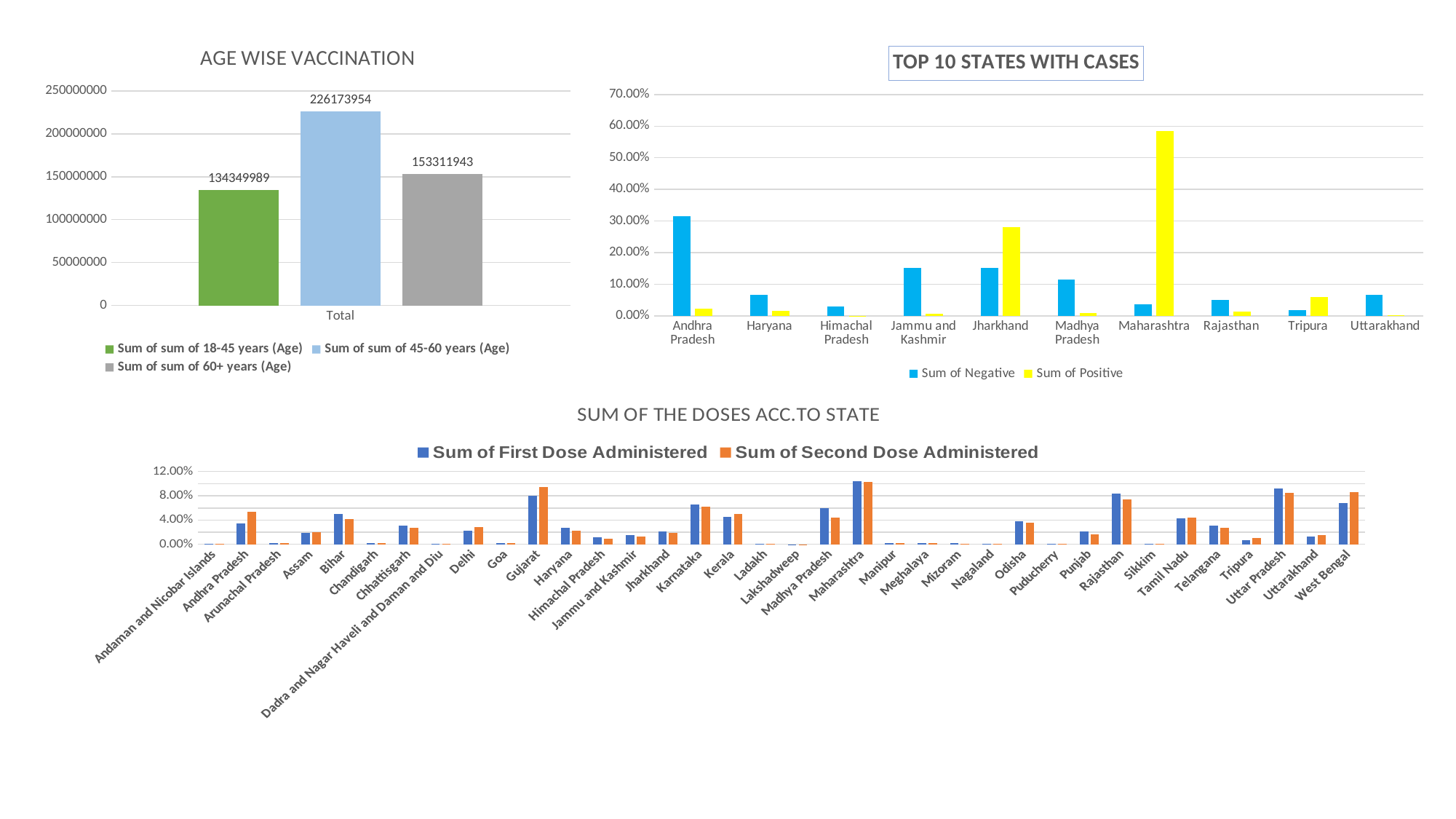

### Chart: AGE WISE VACCINATION

| Category | Sum of sum of 18-45 years (Age) | Sum of sum of 45-60 years (Age) | Sum of sum of 60+ years (Age) |
|---|---|---|---|
| Total | 134349989.0 | 226173954.0 | 153311943.0 |

### Chart: TOP 10 STATES WITH CASES

| Category | Sum of Negative | Sum of Positive |
|---|---|---|
| Andhra Pradesh | 0.3149105473519988 | 0.02328724724071952 |
| Haryana | 0.06746277939699931 | 0.017077489632744122 |
| Himachal Pradesh | 0.029004106824500112 | 0.0007210414229107493 |
| Jammu and Kashmir | 0.15072657258545766 | 0.005899048576990412 |
| Jharkhand | 0.15089449422710532 | 0.2805826188962574 |
| Madhya Pradesh | 0.114758363291596 | 0.010136010205197452 |
| Maharashtra | 0.03633242055184088 | 0.5847160132611184 |
| Rajasthan | 0.05070886702769597 | 0.014753887878595775 |
| Tripura | 0.017414970722582367 | 0.060713149273532094 |
| Uttarakhand | 0.06778687802022357 | 0.0021134936119340747 |

### Chart: SUM OF THE DOSES ACC.TO STATE

| Category | Sum of First Dose Administered | Sum of Second Dose Administered |
|---|---|---|
| Andaman and Nicobar Islands | 0.0005274273546221686 | 0.00038051107892569946 |
| Andhra Pradesh | 0.034383305799987836 | 0.05357422783549916 |
| Arunachal Pradesh | 0.001637216633788862 | 0.001839984470106392 |
| Assam | 0.018769482652984556 | 0.01963498466730452 |
| Bihar | 0.04998501731174807 | 0.04165302607074208 |
| Chandigarh | 0.0015087804244185254 | 0.0016328818704840278 |
| Chhattisgarh | 0.03113883246439726 | 0.02685066613235503 |
| Dadra and Nagar Haveli and Daman and Diu | 0.0009650767414389497 | 0.0006154262896403217 |
| Delhi | 0.022823342187511014 | 0.028698303689781785 |
| Goa | 0.00252358045203239 | 0.0022332043664036235 |
| Gujarat | 0.0794850127648523 | 0.09455322655502504 |
| Haryana | 0.027359228265934572 | 0.022452571119734352 |
| Himachal Pradesh | 0.011416154007402639 | 0.00966757480647804 |
| Jammu and Kashmir | 0.015085172224774962 | 0.012916305768249548 |
| Jharkhand | 0.02161974569637667 | 0.01824169823563832 |
| Karnataka | 0.06607478858002133 | 0.06179876030573156 |
| Kerala | 0.045243414213877176 | 0.04998478656296157 |
| Ladakh | 0.0006947042753356291 | 0.0008838795679163782 |
| Lakshadweep | 0.00016187562212589493 | 0.00015717519956453348 |
| Madhya Pradesh | 0.05961190961499007 | 0.04387725984190836 |
| Maharashtra | 0.1035016421122925 | 0.10260694031732538 |
| Manipur | 0.0020387072468026684 | 0.0018002869243437217 |
| Meghalaya | 0.0020904551447207343 | 0.0018457676335848871 |
| Mizoram | 0.001615786786678295 | 0.0012791877535461421 |
| Nagaland | 0.001378150895719858 | 0.0013170725406264079 |
| Odisha | 0.037849266300267116 | 0.03625901292522516 |
| Puducherry | 0.00138899894434817 | 0.001111421014909732 |
| Punjab | 0.02125552726686753 | 0.016807962712463667 |
| Rajasthan | 0.08377903596717161 | 0.07468729491440258 |
| Sikkim | 0.0012600290878363035 | 0.0013605917534005862 |
| Tamil Nadu | 0.04236445627376453 | 0.04418375639834661 |
| Telangana | 0.030537512575757656 | 0.027309594534746767 |
| Tripura | 0.007059304160722806 | 0.010963111524706548 |
| Uttar Pradesh | 0.09188161407245445 | 0.08518818060943843 |
| Uttarakhand | 0.013111710448472686 | 0.015319886422180469 |
| West Bengal | 0.0678737354275022 | 0.08631347758630255 |